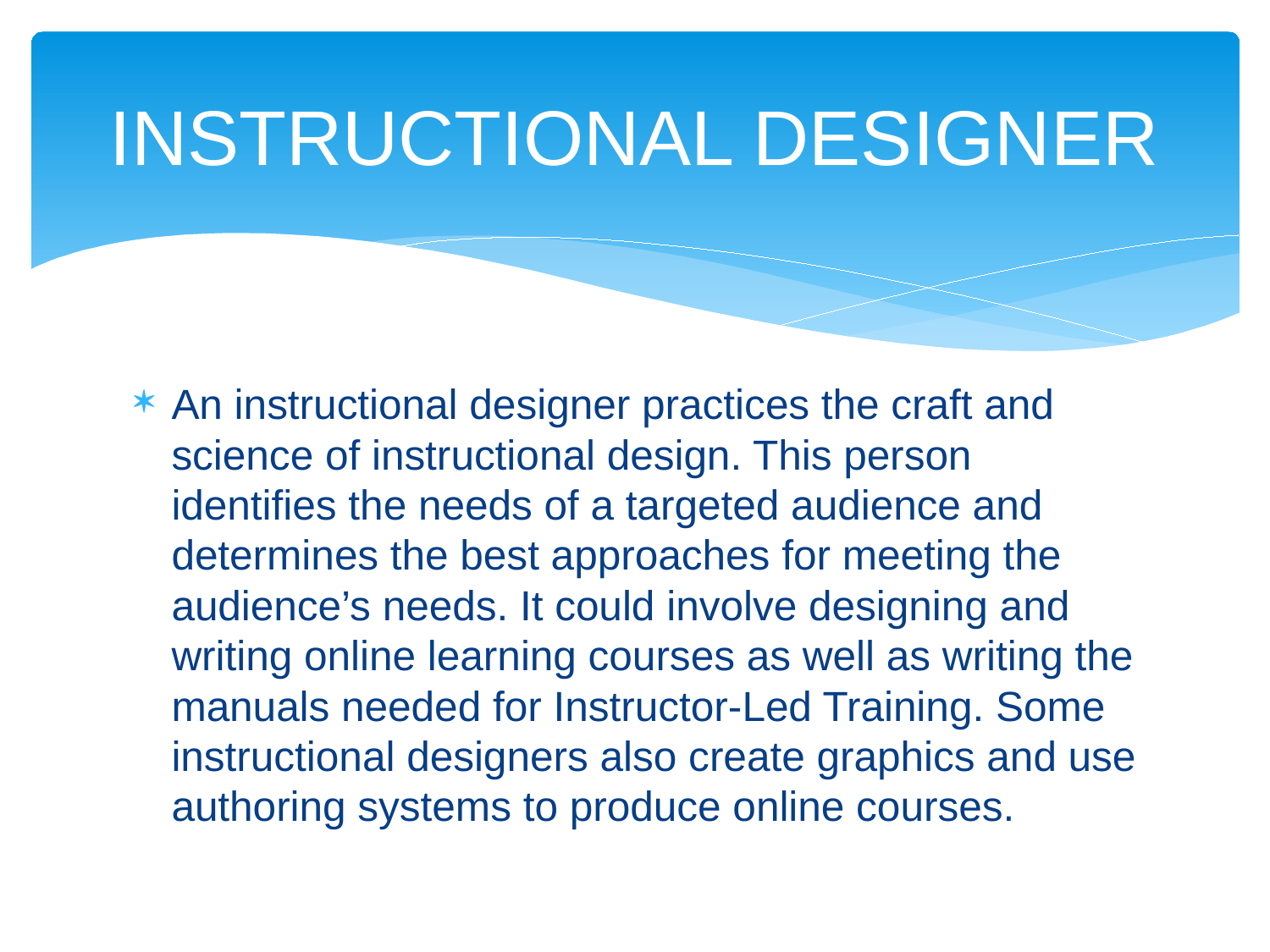

# INSTRUCTIONAL DESIGNER
An instructional designer practices the craft and science of instructional design. This person identifies the needs of a targeted audience and determines the best approaches for meeting the audience’s needs. It could involve designing and writing online learning courses as well as writing the manuals needed for Instructor-Led Training. Some instructional designers also create graphics and use authoring systems to produce online courses.